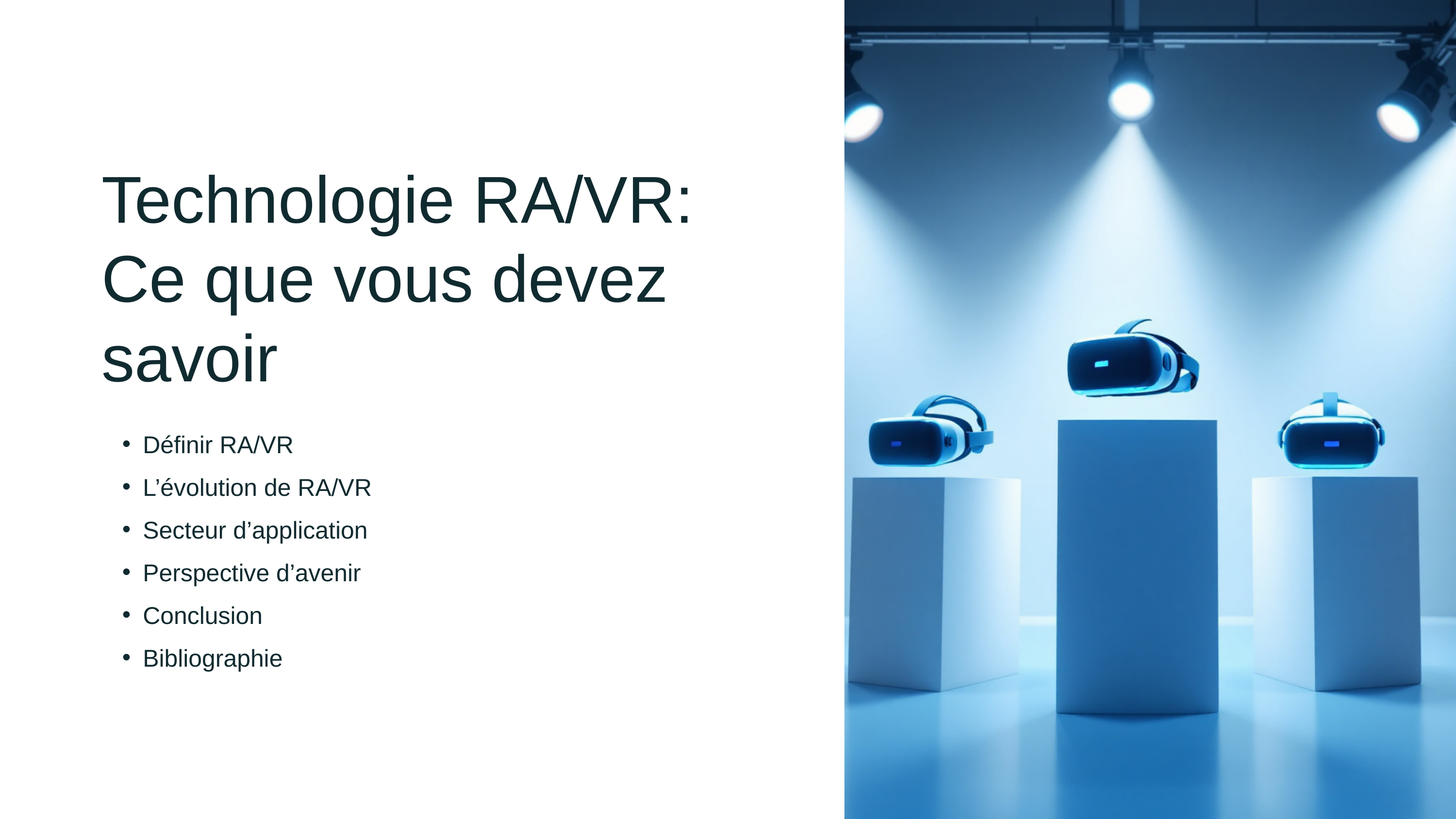

Technologie RA/VR:
Ce que vous devez savoir

Définir RA/VR
L’évolution de RA/VR
Secteur d’application
Perspective d’avenir
Conclusion
Bibliographie